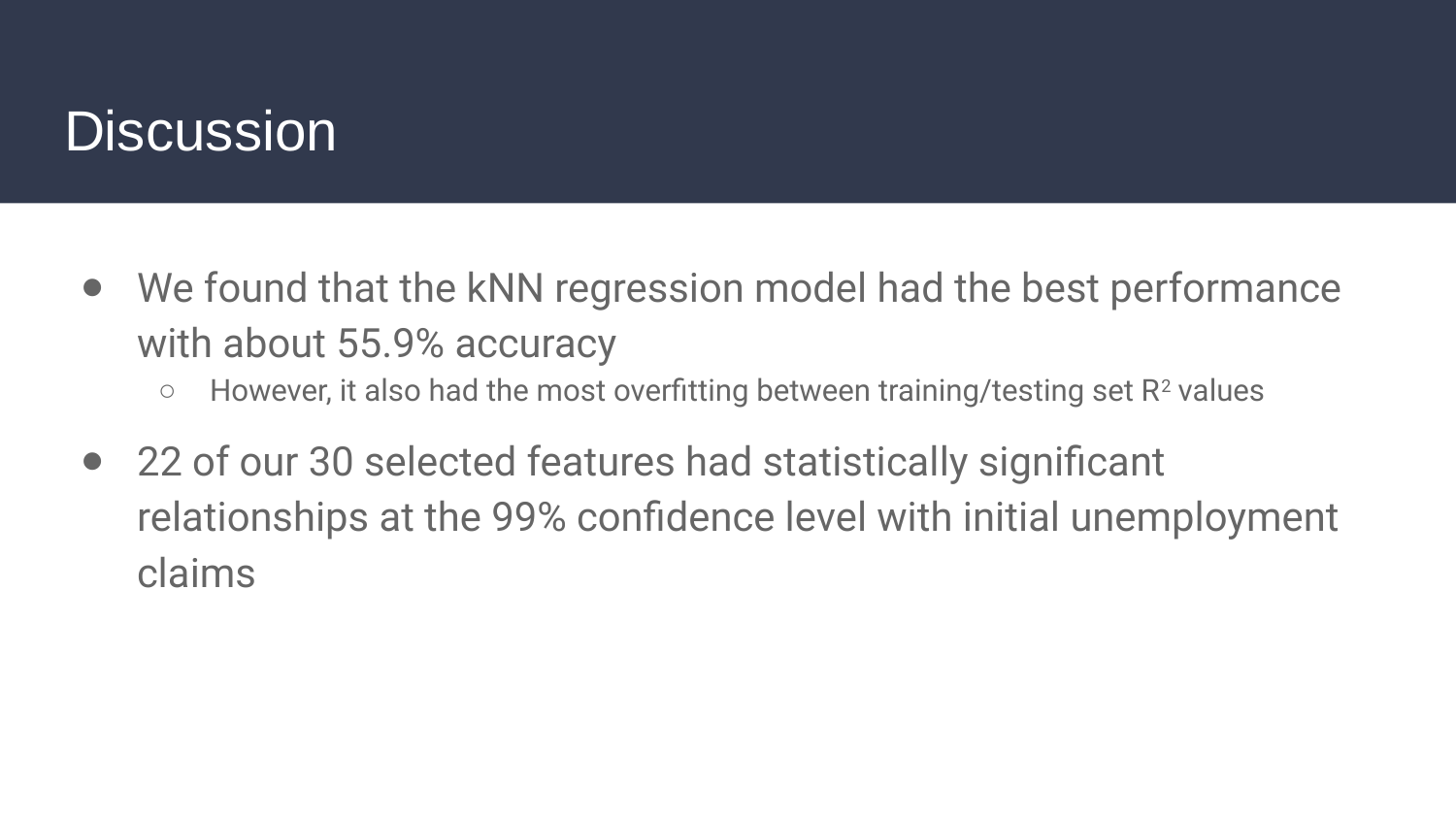

# Discussion
We found that the kNN regression model had the best performance with about 55.9% accuracy
However, it also had the most overfitting between training/testing set R2 values
22 of our 30 selected features had statistically significant relationships at the 99% confidence level with initial unemployment claims